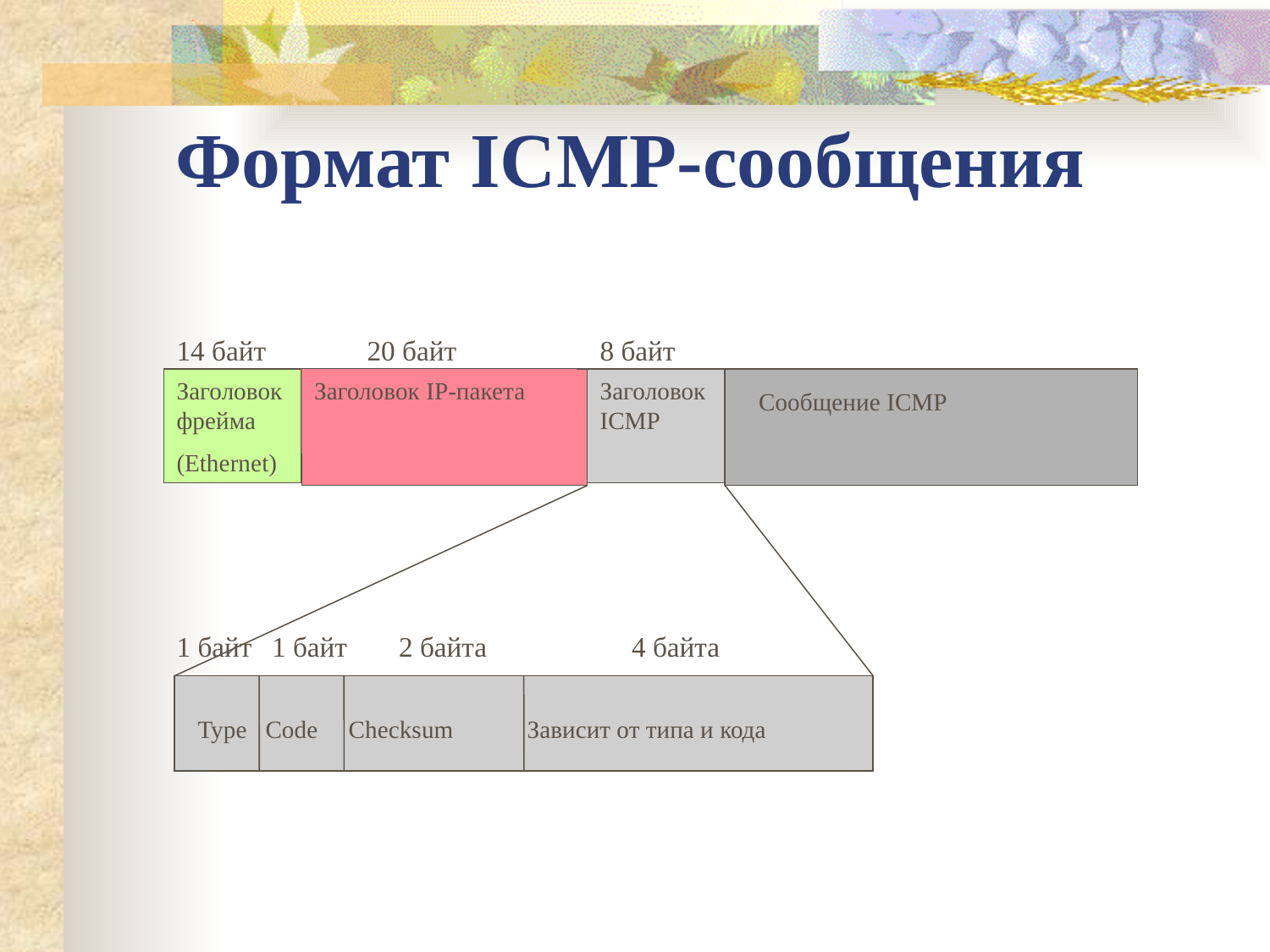

Формат ICMP-сообщения
14 байт
20 байт
8 байт
Заголовок фрейма
(Ethernet)

Заголовок IP-пакета

Заголовок ICMP

Сообщение ICMP

1 байт
1 байт
2 байта
4 байта

Type   Code     Checksum            Зависит от типа и кода